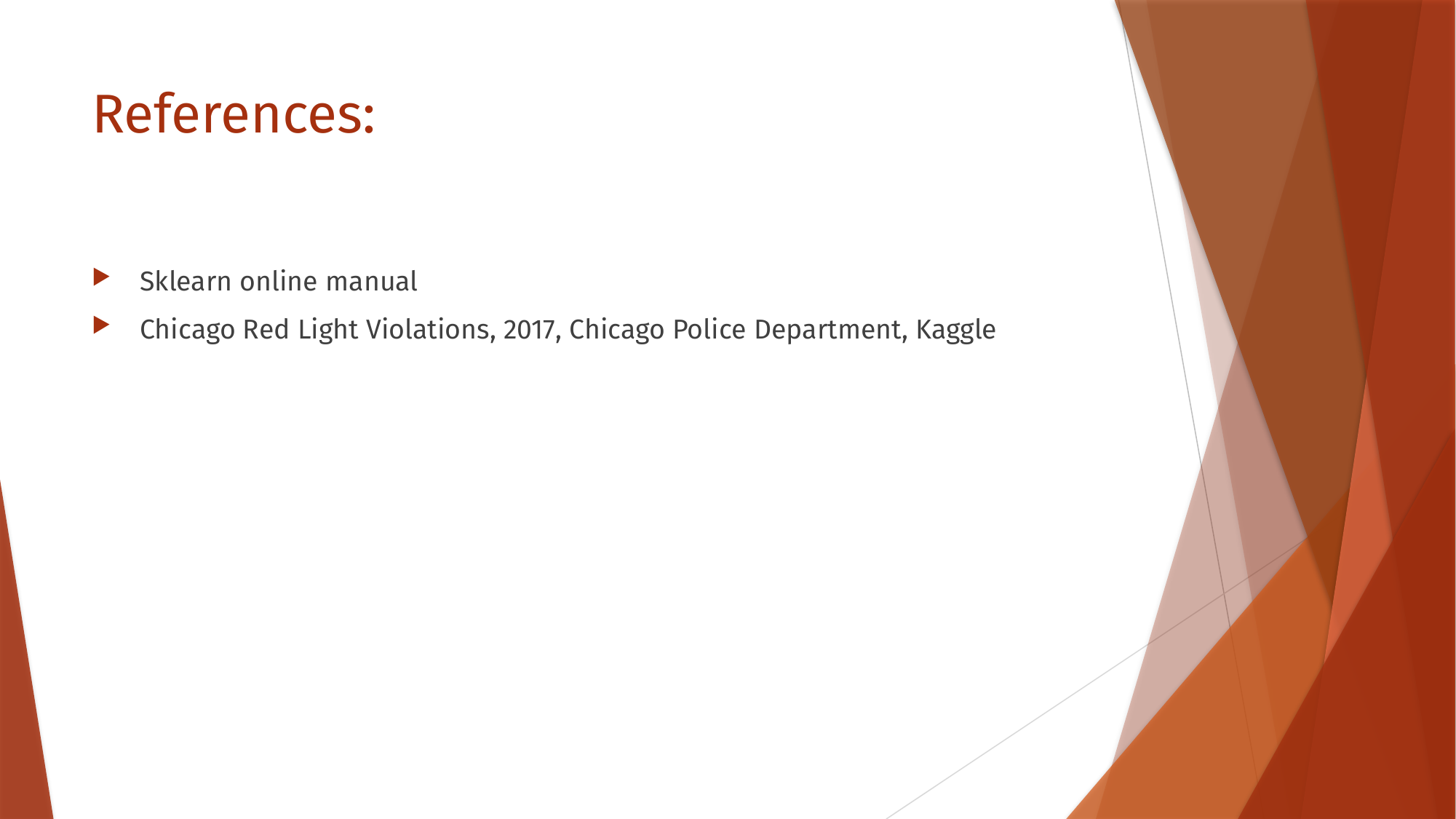

# References:
 Sklearn online manual
 Chicago Red Light Violations, 2017, Chicago Police Department, Kaggle